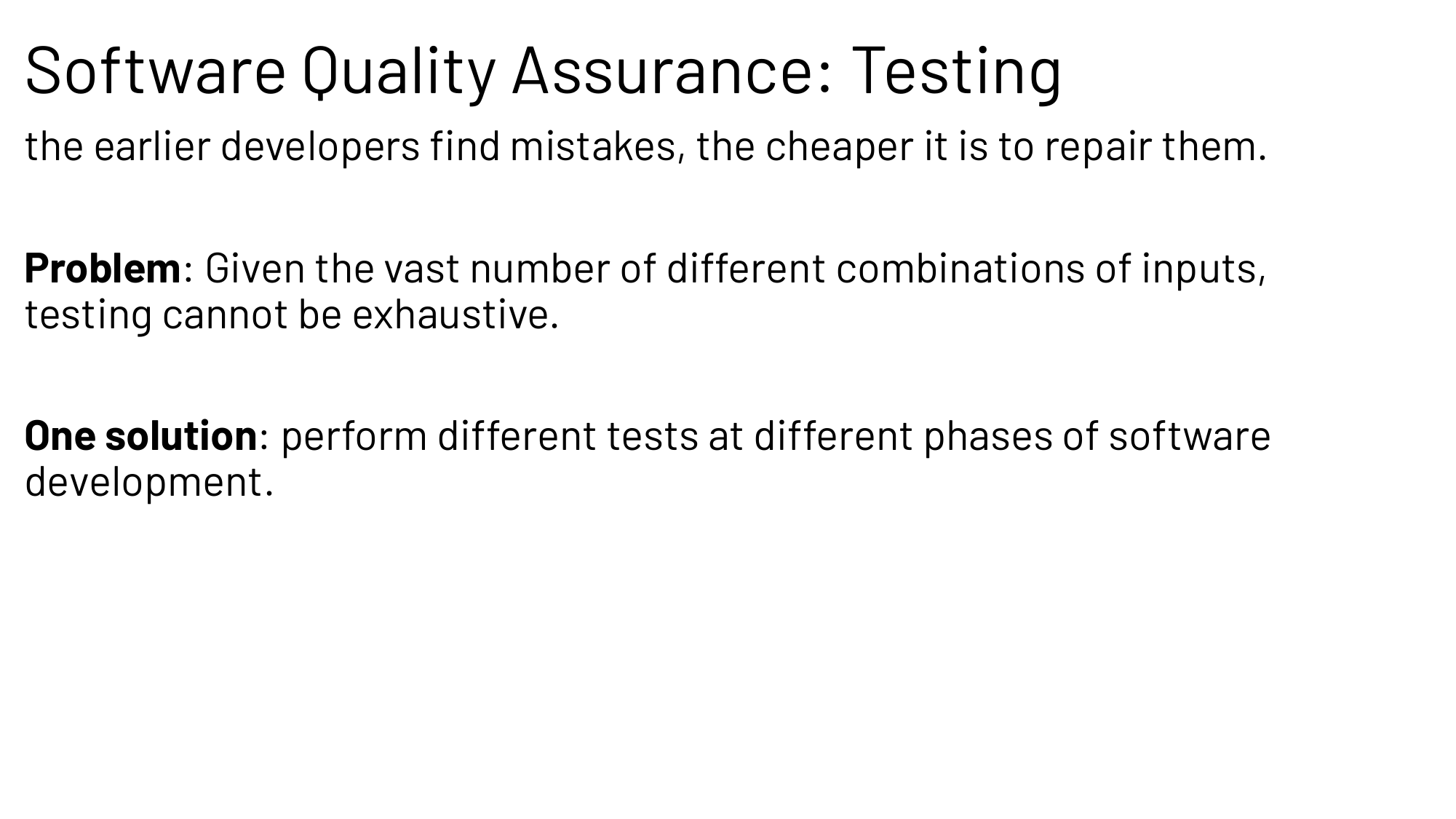

# Software Quality Assurance: Testing
the earlier developers find mistakes, the cheaper it is to repair them.

Problem: Given the vast number of different combinations of inputs, testing cannot be exhaustive.

One solution: perform different tests at different phases of software  development.